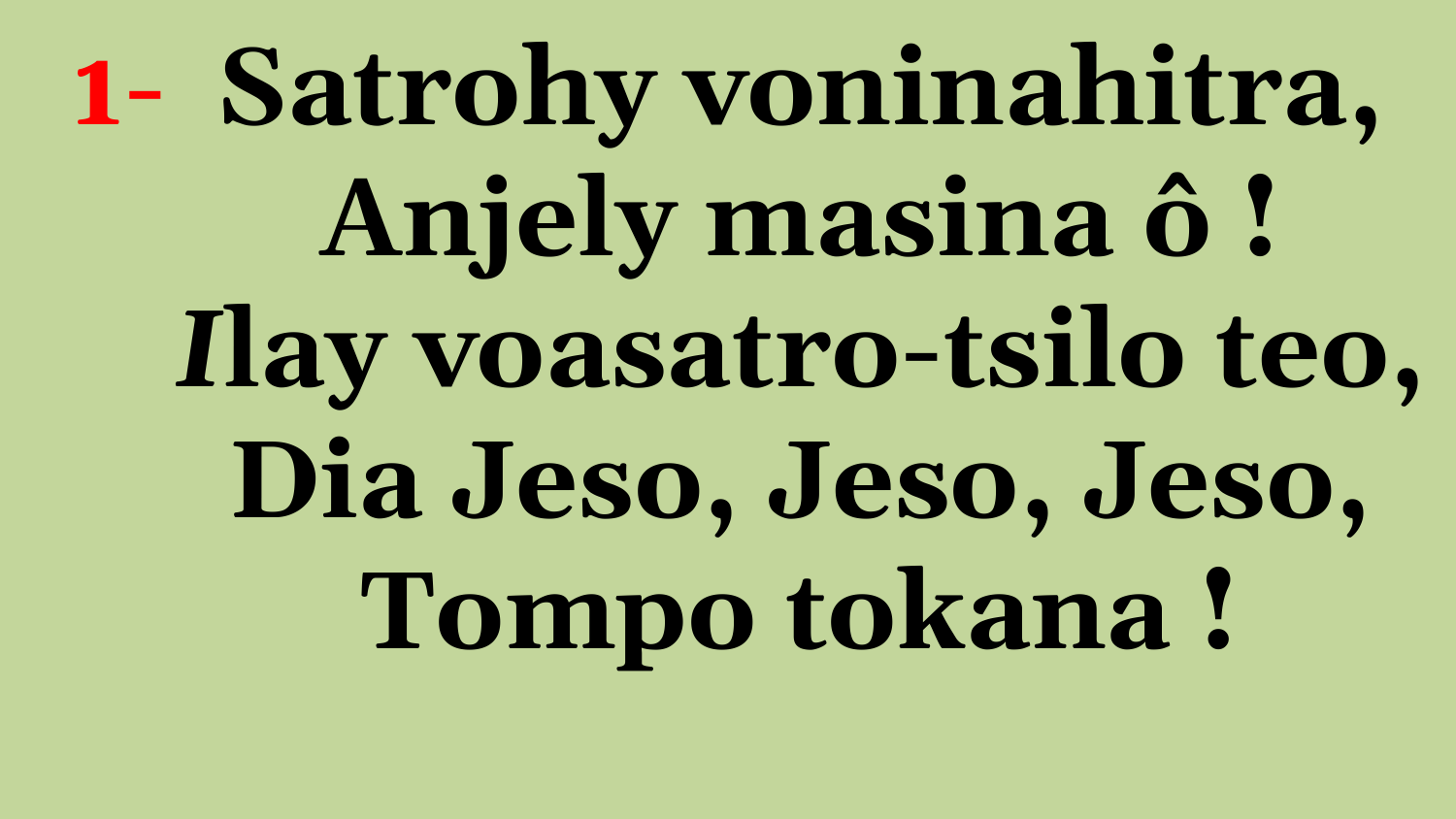

# 1- 	Satrohy voninahitra, Anjely masina ô ! Ilay voasatro-tsilo teo, Dia Jeso, Jeso, Jeso, Tompo tokana !